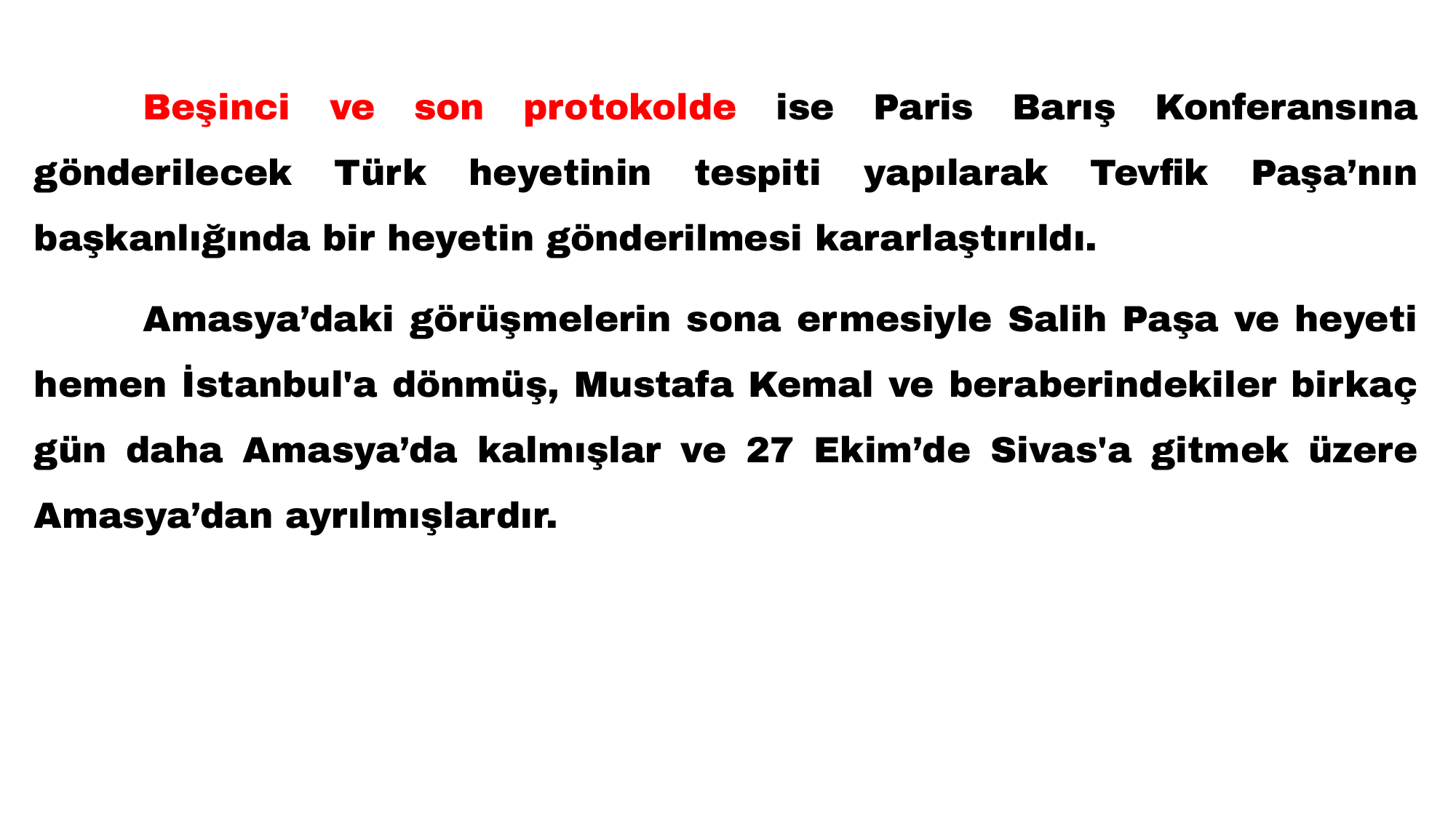

#
	Beşinci ve son protokolde ise Paris Barış Konferansına gönderilecek Türk heyetinin tespiti yapılarak Tevfik Paşa’nın başkanlığında bir heyetin gönderilmesi kararlaştırıldı.
	Amasya’daki görüşmelerin sona ermesiyle Salih Paşa ve heyeti hemen İstanbul'a dönmüş, Mustafa Kemal ve beraberindekiler birkaç gün daha Amasya’da kalmışlar ve 27 Ekim’de Sivas'a gitmek üzere Amasya’dan ayrılmışlardır.